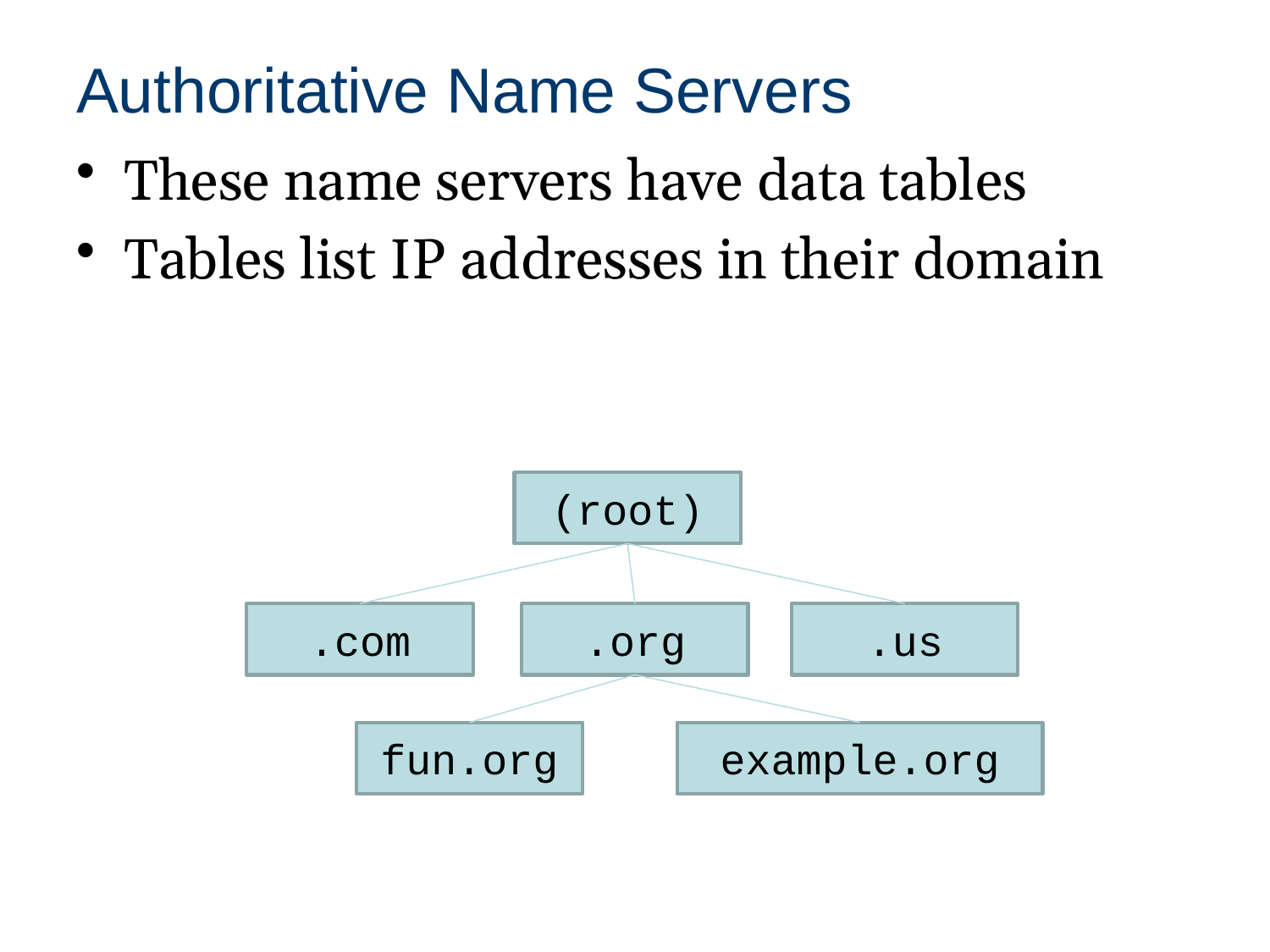

Authoritative Name Servers
These name servers have data tables
Tables list IP addresses in their domain
(root)
.com
.org
.us
fun.org
example.org